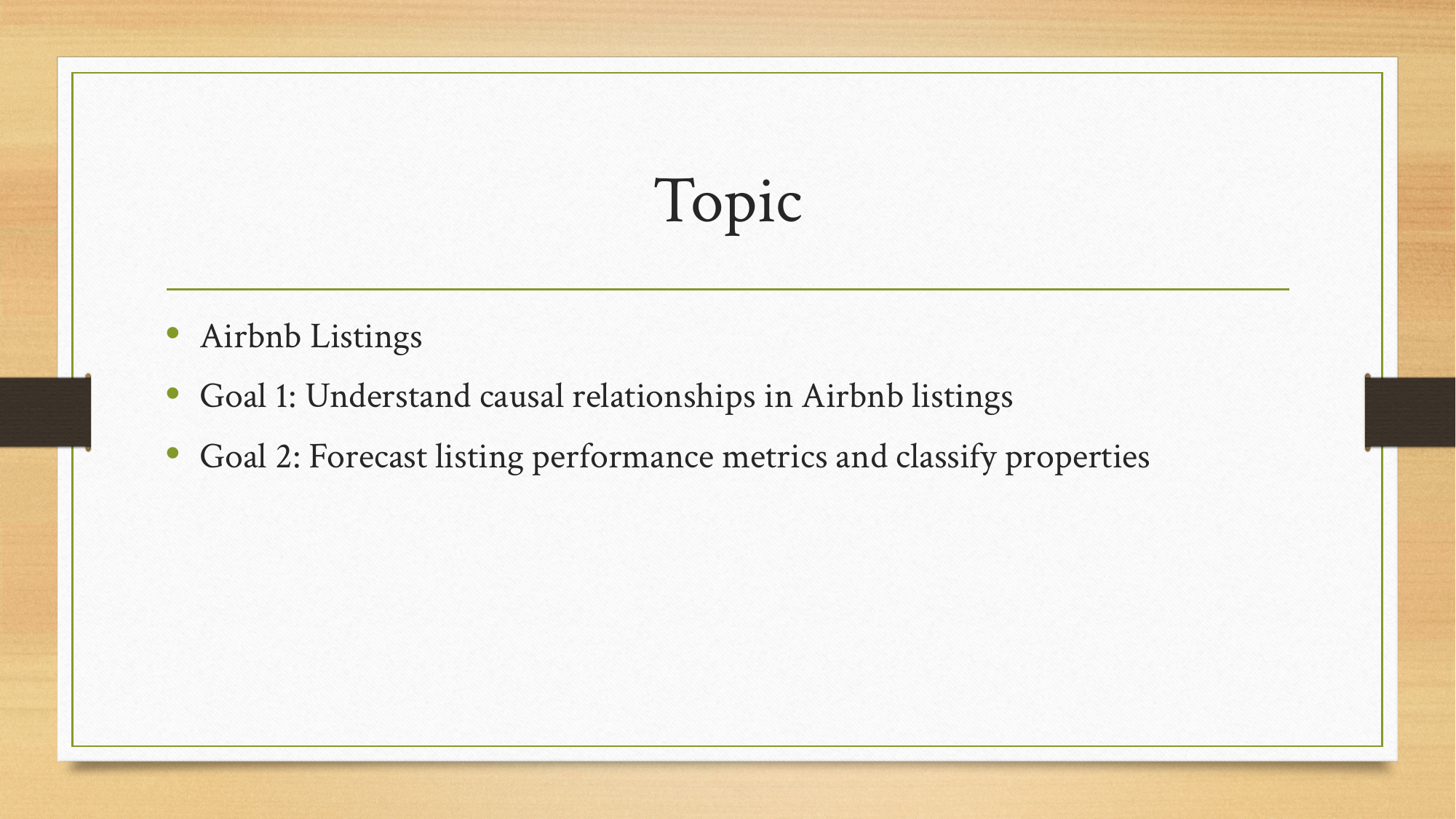

# Topic
Airbnb Listings
Goal 1: Understand causal relationships in Airbnb listings
Goal 2: Forecast listing performance metrics and classify properties